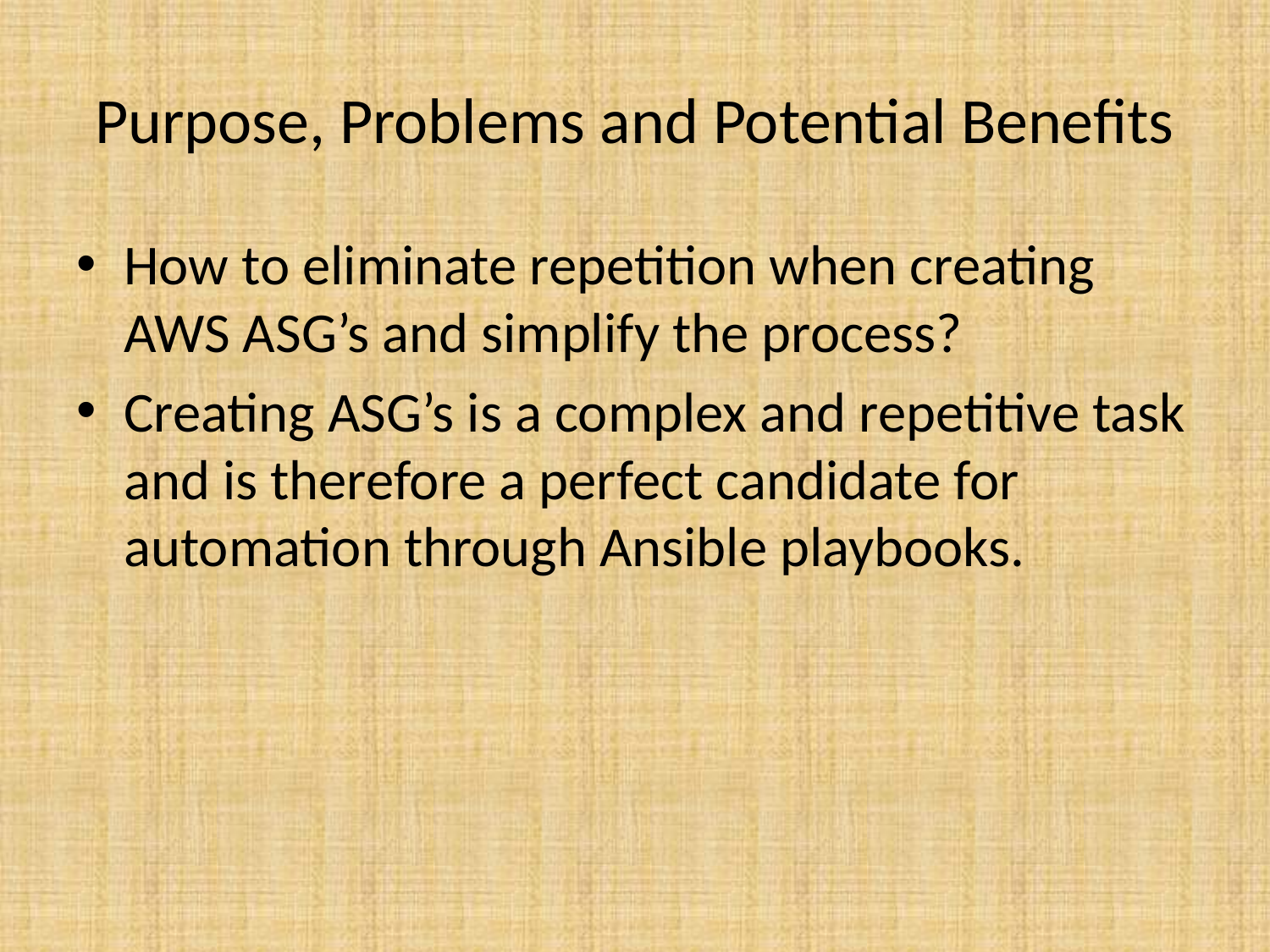

# Purpose, Problems and Potential Benefits
How to eliminate repetition when creating AWS ASG’s and simplify the process?
Creating ASG’s is a complex and repetitive task and is therefore a perfect candidate for automation through Ansible playbooks.